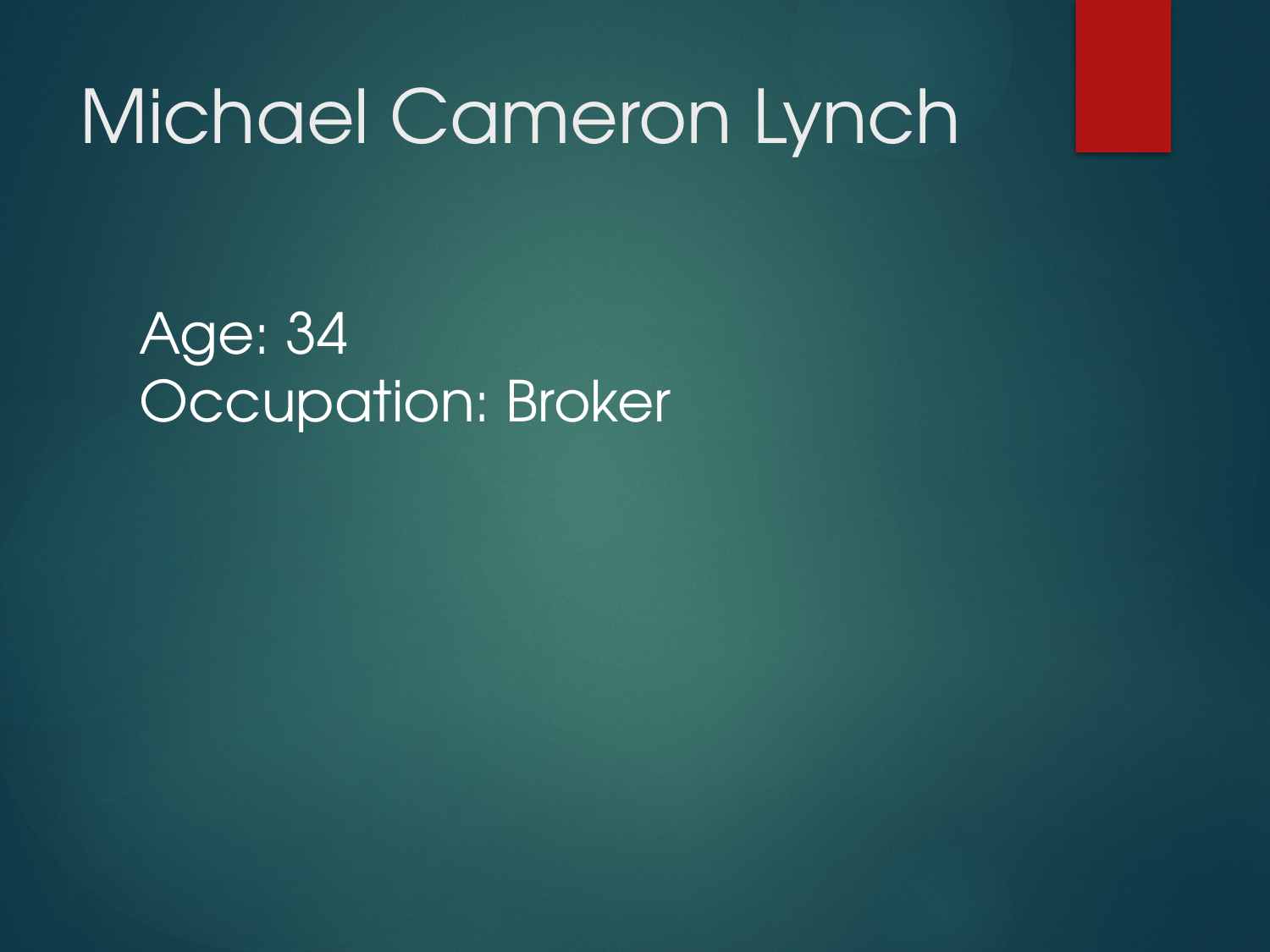

# Michael Cameron Lynch

Age: 34
Occupation: Broker